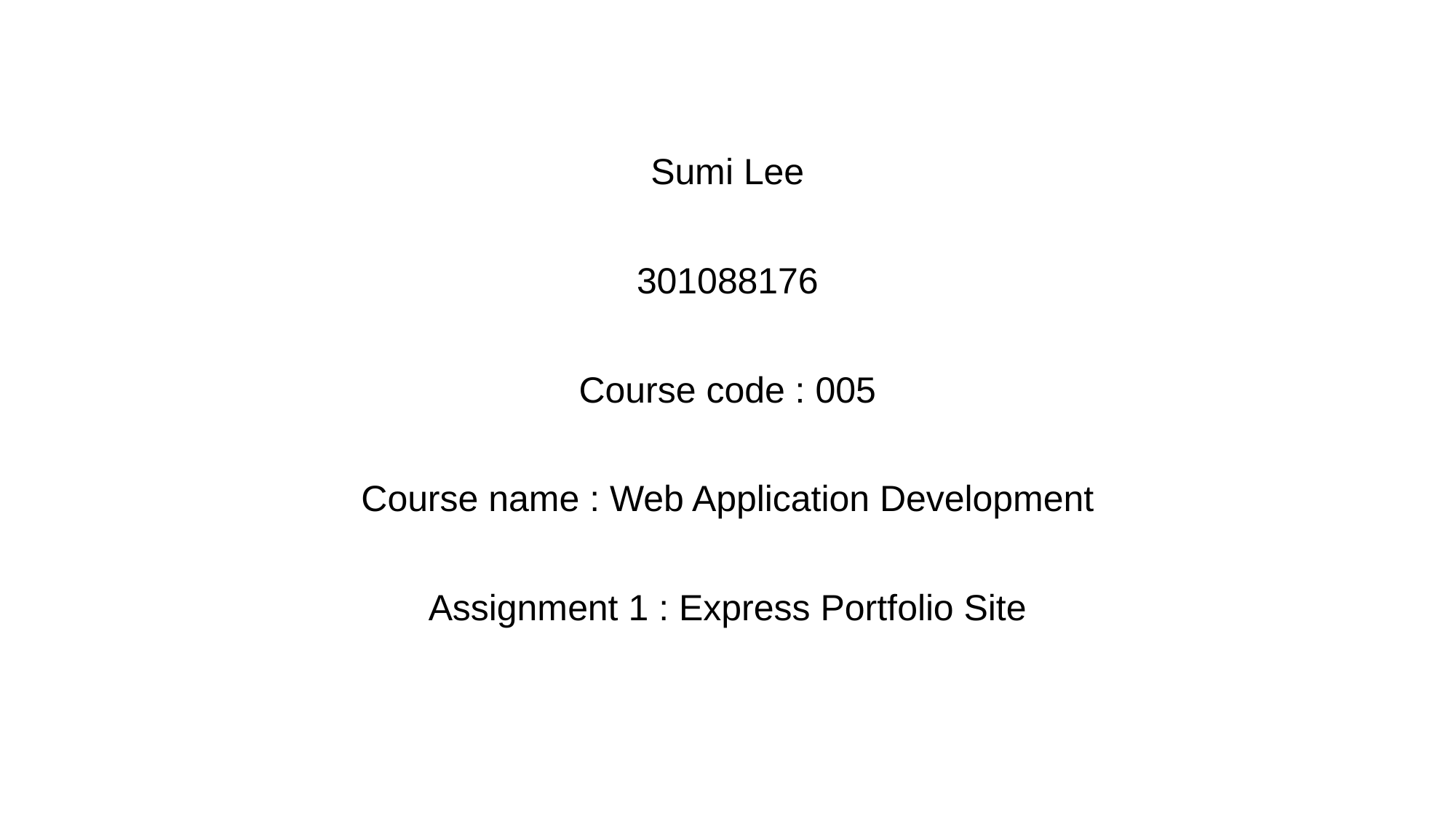

Sumi Lee

301088176

Course code : 005

Course name : Web Application Development

Assignment 1 : Express Portfolio Site